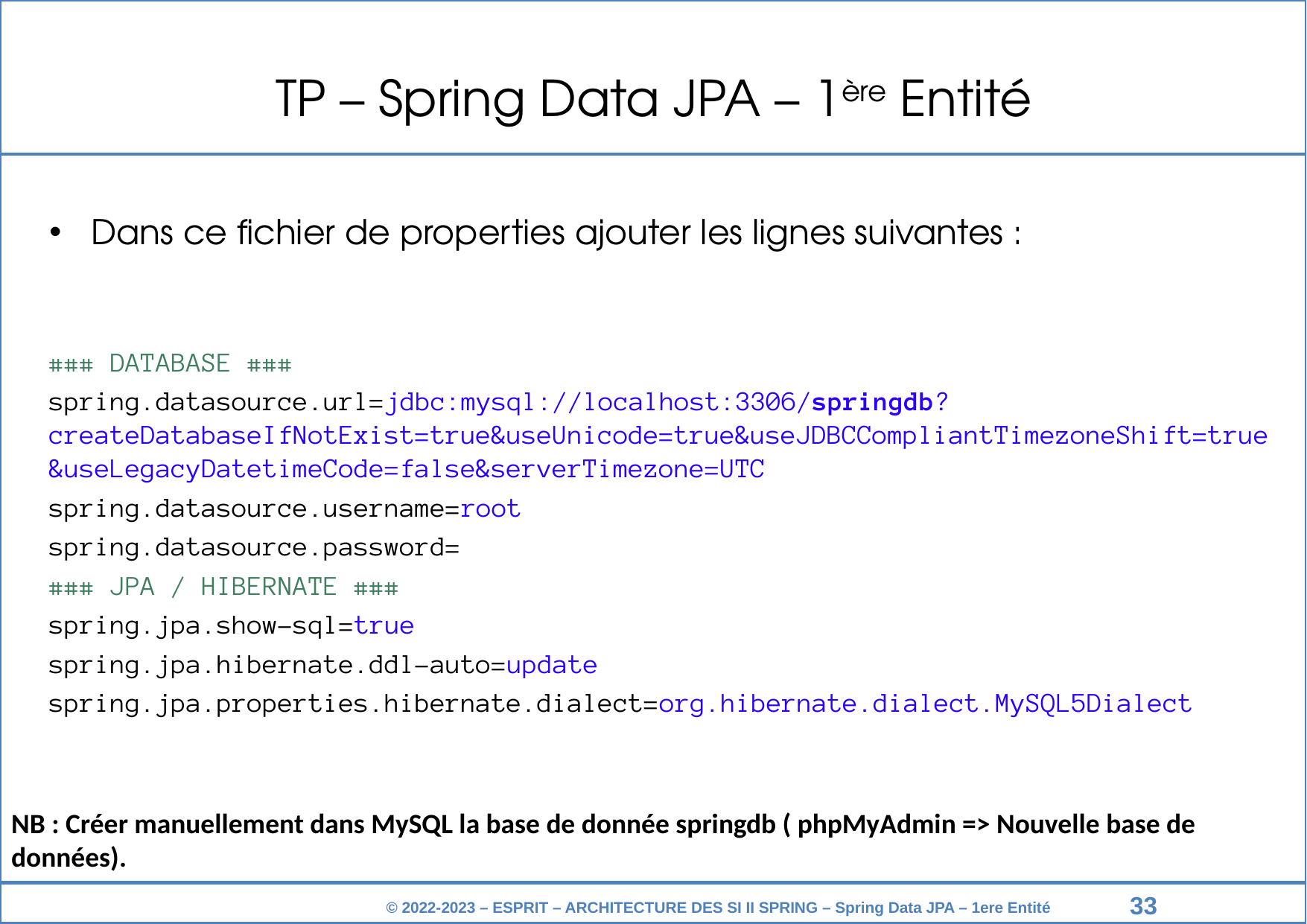

TP – Spring Data JPA – 1ère Entité

Dans ce fichier de properties ajouter les lignes suivantes :

### DATABASE ###
spring.datasource.url=jdbc:mysql://localhost:3306/springdb? createDatabaseIfNotExist=true&useUnicode=true&useJDBCCompliantTimezoneShift=true&useLegacyDatetimeCode=false&serverTimezone=UTC
spring.datasource.username=root
spring.datasource.password=
### JPA / HIBERNATE ###
spring.jpa.show-sql=true
spring.jpa.hibernate.ddl-auto=update
spring.jpa.properties.hibernate.dialect=org.hibernate.dialect.MySQL5Dialect

NB : Créer manuellement dans MySQL la base de donnée springdb ( phpMyAdmin => Nouvelle base de données).
33